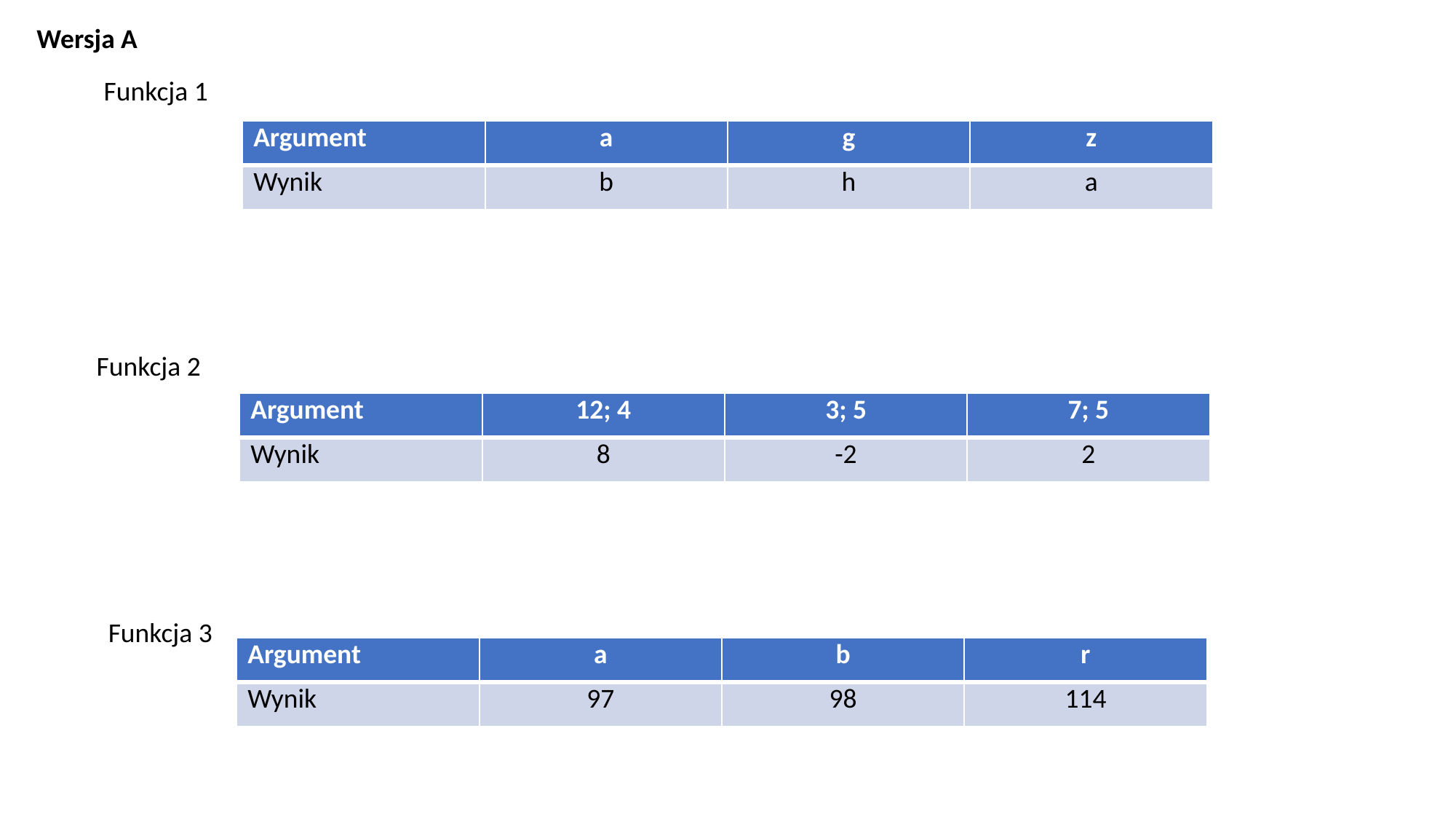

Wersja A
Funkcja 1
| Argument | a | g | z |
| --- | --- | --- | --- |
| Wynik | b | h | a |
Funkcja 2
| Argument | 12; 4 | 3; 5 | 7; 5 |
| --- | --- | --- | --- |
| Wynik | 8 | -2 | 2 |
Funkcja 3
| Argument | a | b | r |
| --- | --- | --- | --- |
| Wynik | 97 | 98 | 114 |